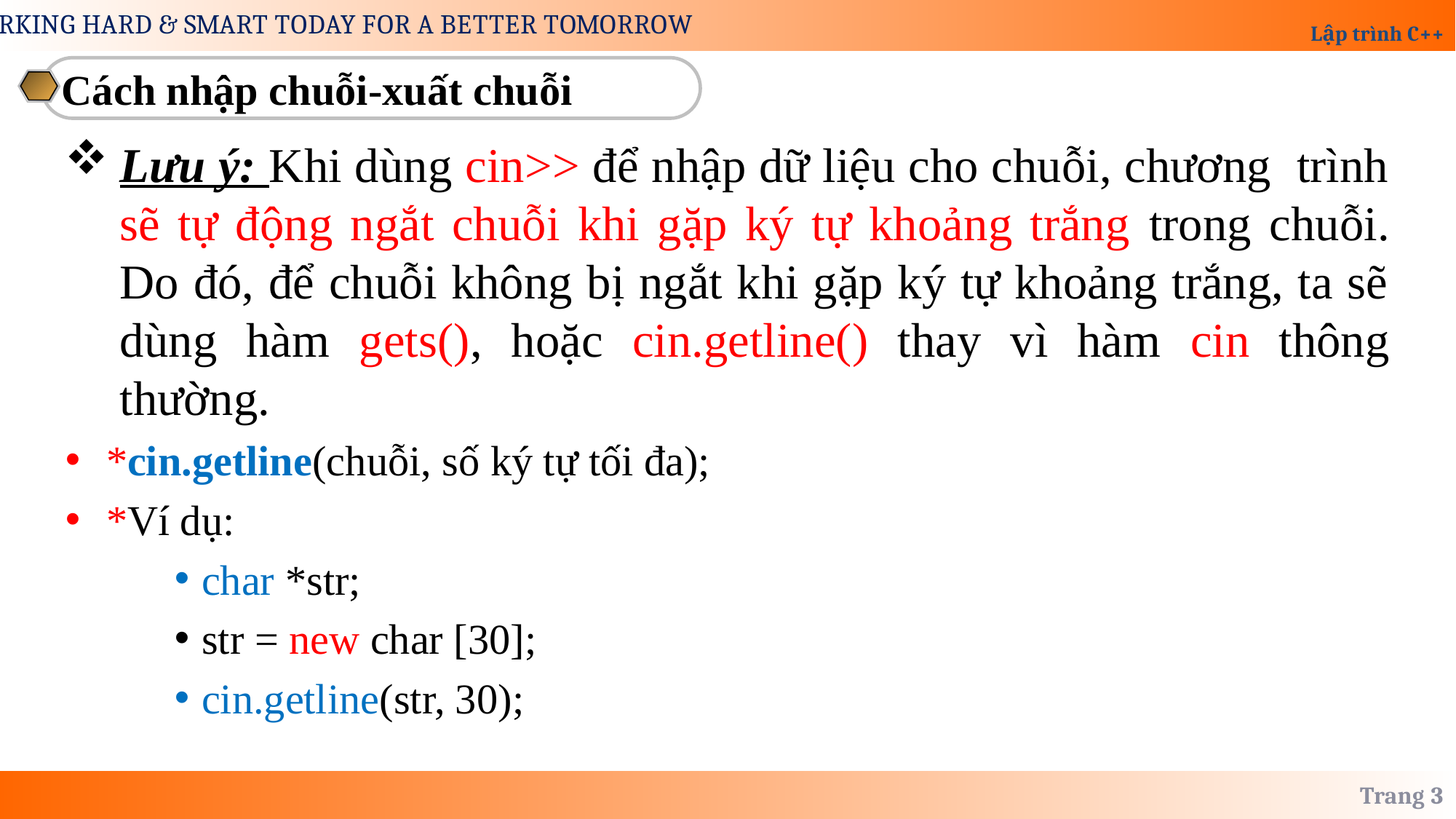

Cách nhập chuỗi-xuất chuỗi

Lưu ý: Khi dùng cin>> để nhập dữ liệu cho chuỗi, chương  trình sẽ tự động ngắt chuỗi khi gặp ký tự khoảng trắng trong chuỗi. Do đó, để chuỗi không bị ngắt khi gặp ký tự khoảng trắng, ta sẽ dùng hàm gets(), hoặc cin.getline() thay vì hàm cin thông thường.
*cin.getline(chuỗi, số ký tự tối đa);
*Ví dụ:
char *str;
str = new char [30];
cin.getline(str, 30);

Trang 3